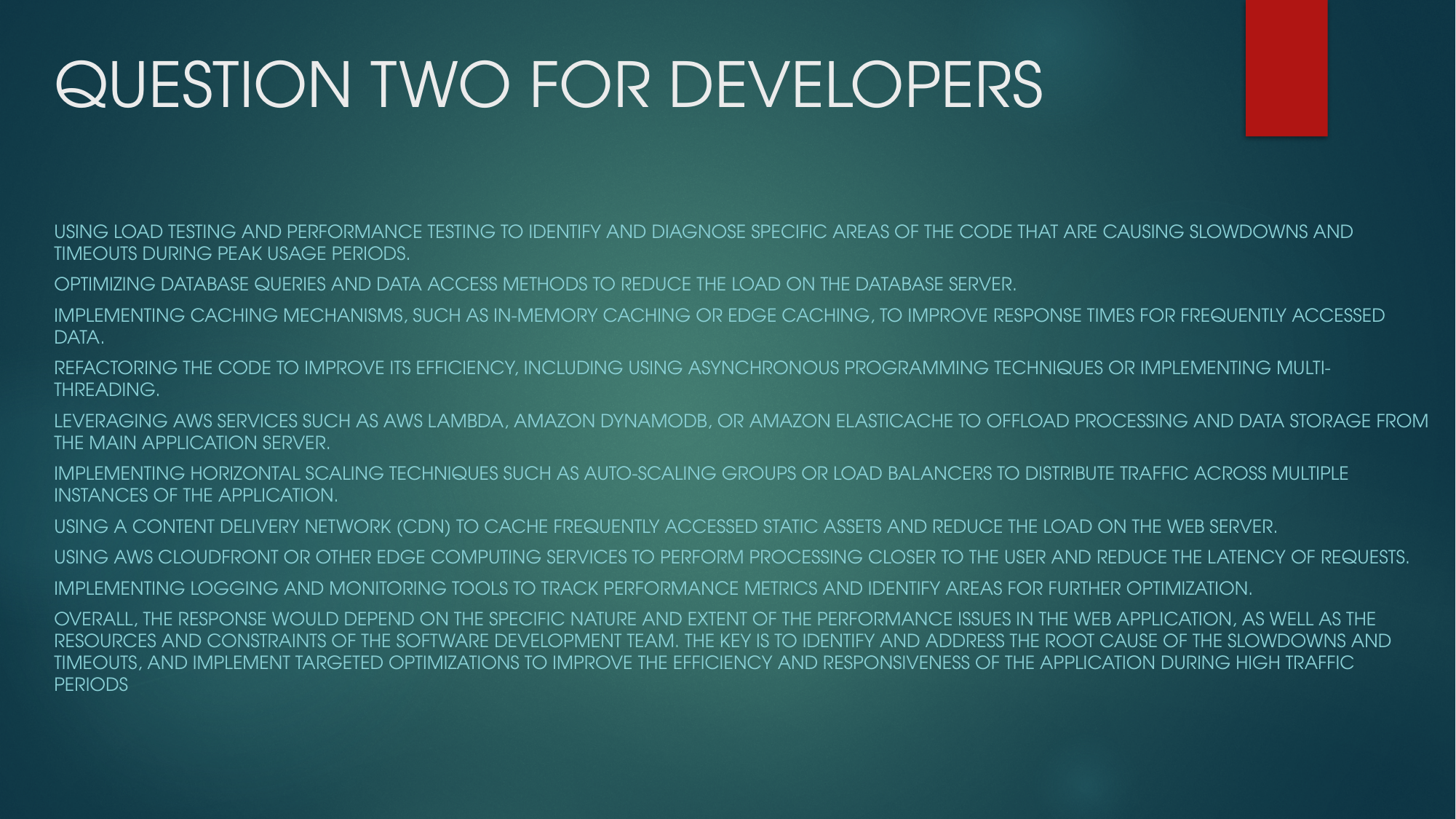

# QUESTION TWO FOR DEVELOPERS

Using load testing and performance testing to identify and diagnose specific areas of the code that are causing slowdowns and timeouts during peak usage periods.
Optimizing database queries and data access methods to reduce the load on the database server.
Implementing caching mechanisms, such as in-memory caching or edge caching, to improve response times for frequently accessed data.
Refactoring the code to improve its efficiency, including using asynchronous programming techniques or implementing multi-threading.
Leveraging AWS services such as AWS Lambda, Amazon DynamoDB, or Amazon ElastiCache to offload processing and data storage from the main application server.
Implementing horizontal scaling techniques such as auto-scaling groups or load balancers to distribute traffic across multiple instances of the application.
Using a content delivery network (CDN) to cache frequently accessed static assets and reduce the load on the web server.
Using AWS CloudFront or other edge computing services to perform processing closer to the user and reduce the latency of requests.
Implementing logging and monitoring tools to track performance metrics and identify areas for further optimization.
Overall, the response would depend on the specific nature and extent of the performance issues in the web application, as well as the resources and constraints of the software development team. The key is to identify and address the root cause of the slowdowns and timeouts, and implement targeted optimizations to improve the efficiency and responsiveness of the application during high traffic periods